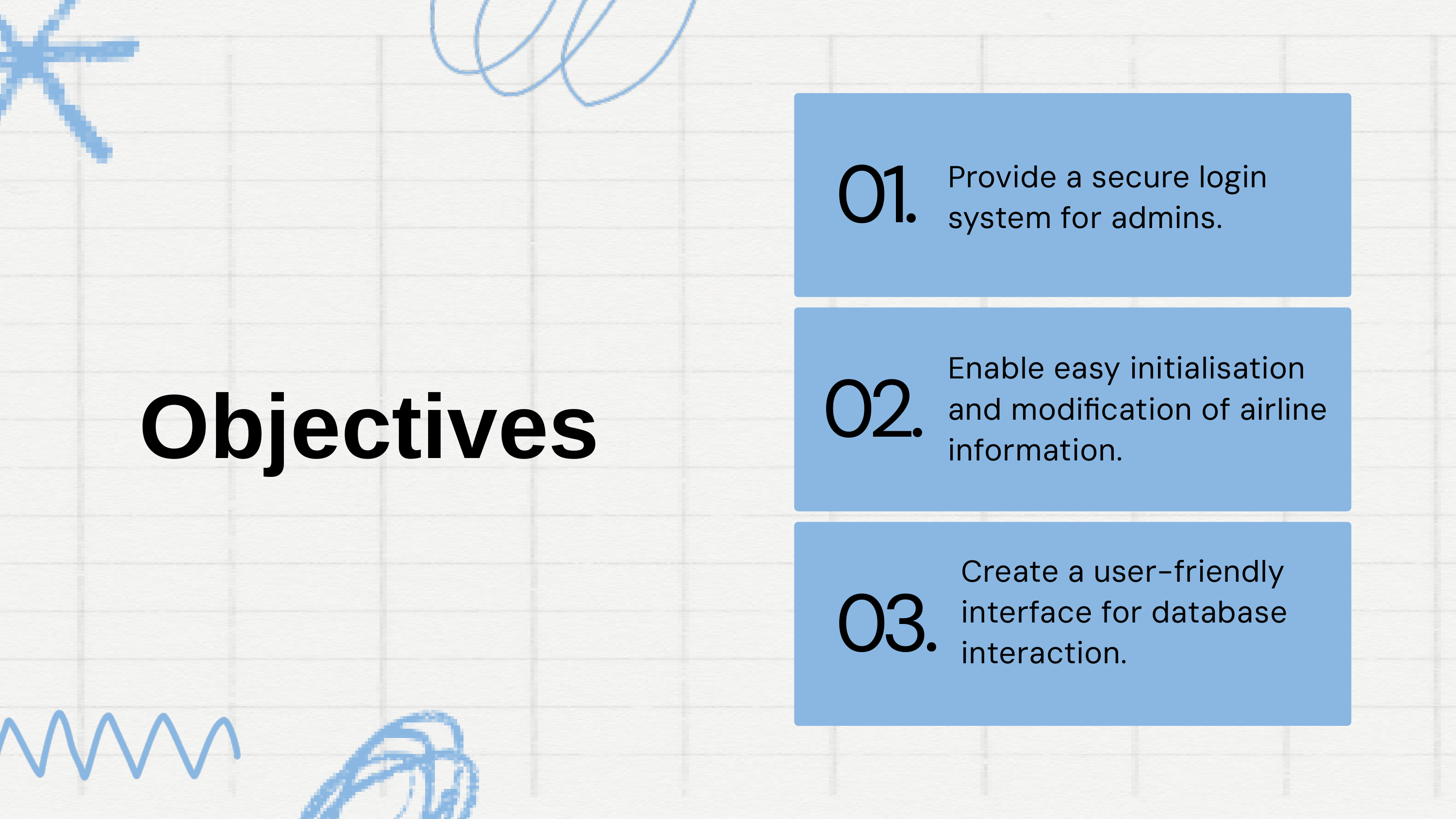

Provide a secure login system for admins.
01.

Enable easy initialisation and modification of airline information.

02.
Objectives

Create a user-friendly interface for database interaction.

03.